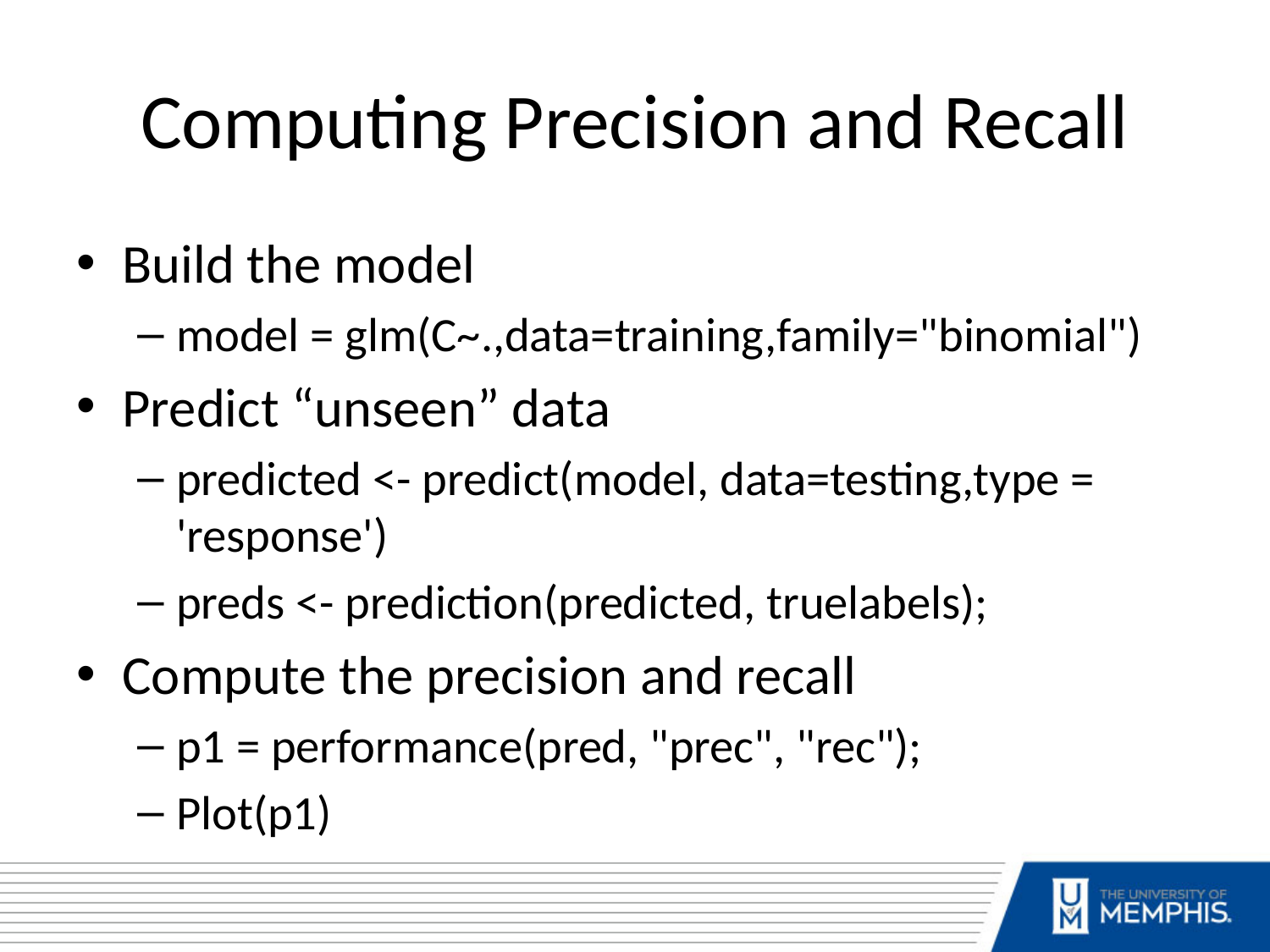

# Computing Precision and Recall
Build the model
model = glm(C~.,data=training,family="binomial")
Predict “unseen” data
predicted <- predict(model, data=testing,type = 'response')
preds <- prediction(predicted, truelabels);
Compute the precision and recall
p1 = performance(pred, "prec", "rec");
Plot(p1)